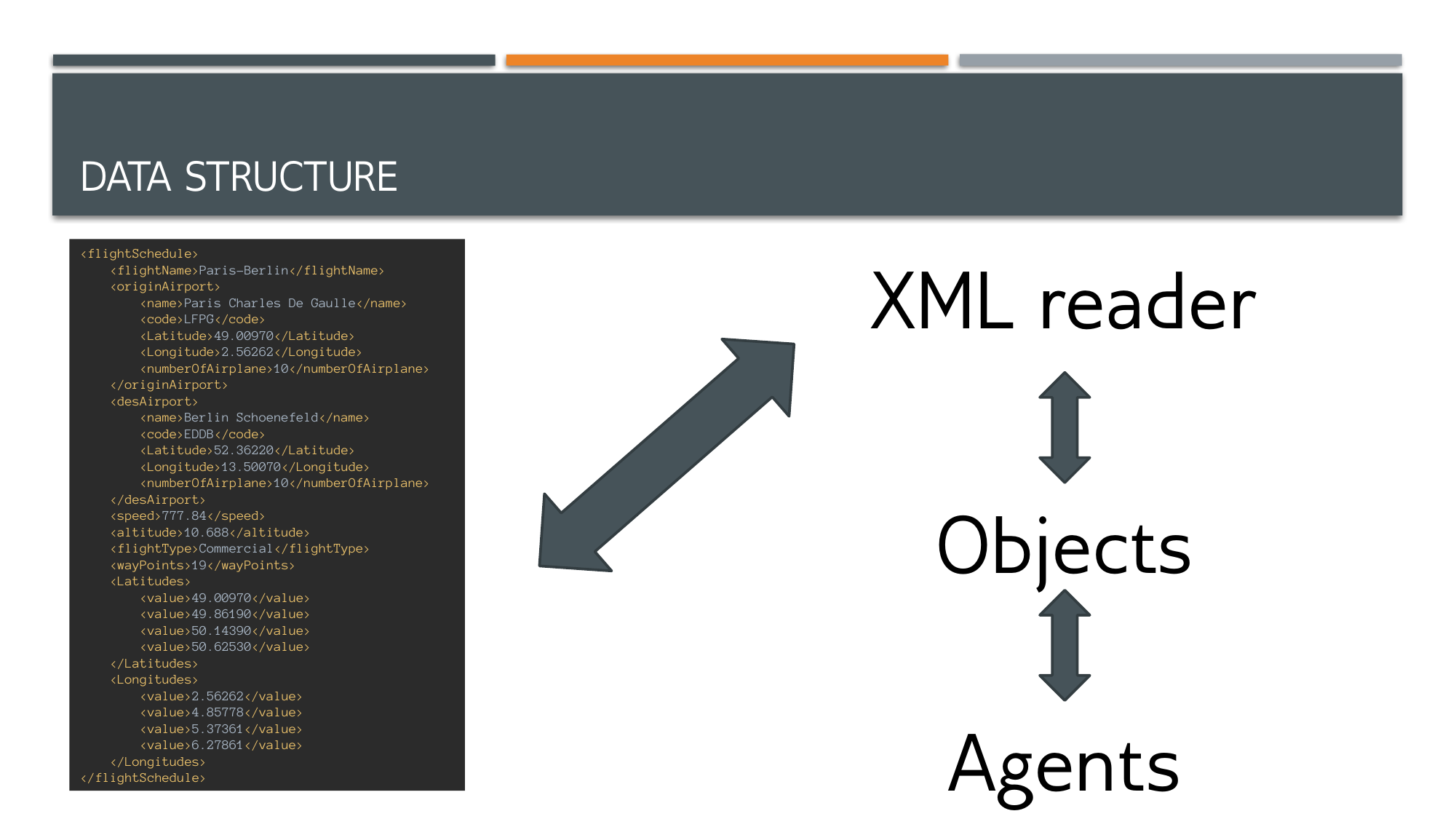

# Data structure
<flightSchedule>
    <flightName>Paris-Berlin</flightName>
    <originAirport>
        <name>Paris Charles De Gaulle</name>
        <code>LFPG</code>
        <Latitude>49.00970</Latitude>
        <Longitude>2.56262</Longitude>
        <numberOfAirplane>10</numberOfAirplane>
    </originAirport>
    <desAirport>
        <name>Berlin Schoenefeld</name>
        <code>EDDB</code>
        <Latitude>52.36220</Latitude>
        <Longitude>13.50070</Longitude>
        <numberOfAirplane>10</numberOfAirplane>
    </desAirport>
    <speed>777.84</speed>
    <altitude>10.688</altitude>
    <flightType>Commercial</flightType>
    <wayPoints>19</wayPoints>
    <Latitudes>
        <value>49.00970</value>
        <value>49.86190</value>
        <value>50.14390</value>
        <value>50.62530</value>
    </Latitudes>
    <Longitudes>
        <value>2.56262</value>
        <value>4.85778</value>
        <value>5.37361</value>
        <value>6.27861</value>
    </Longitudes>
</flightSchedule>
XML reader

Objects

Agents